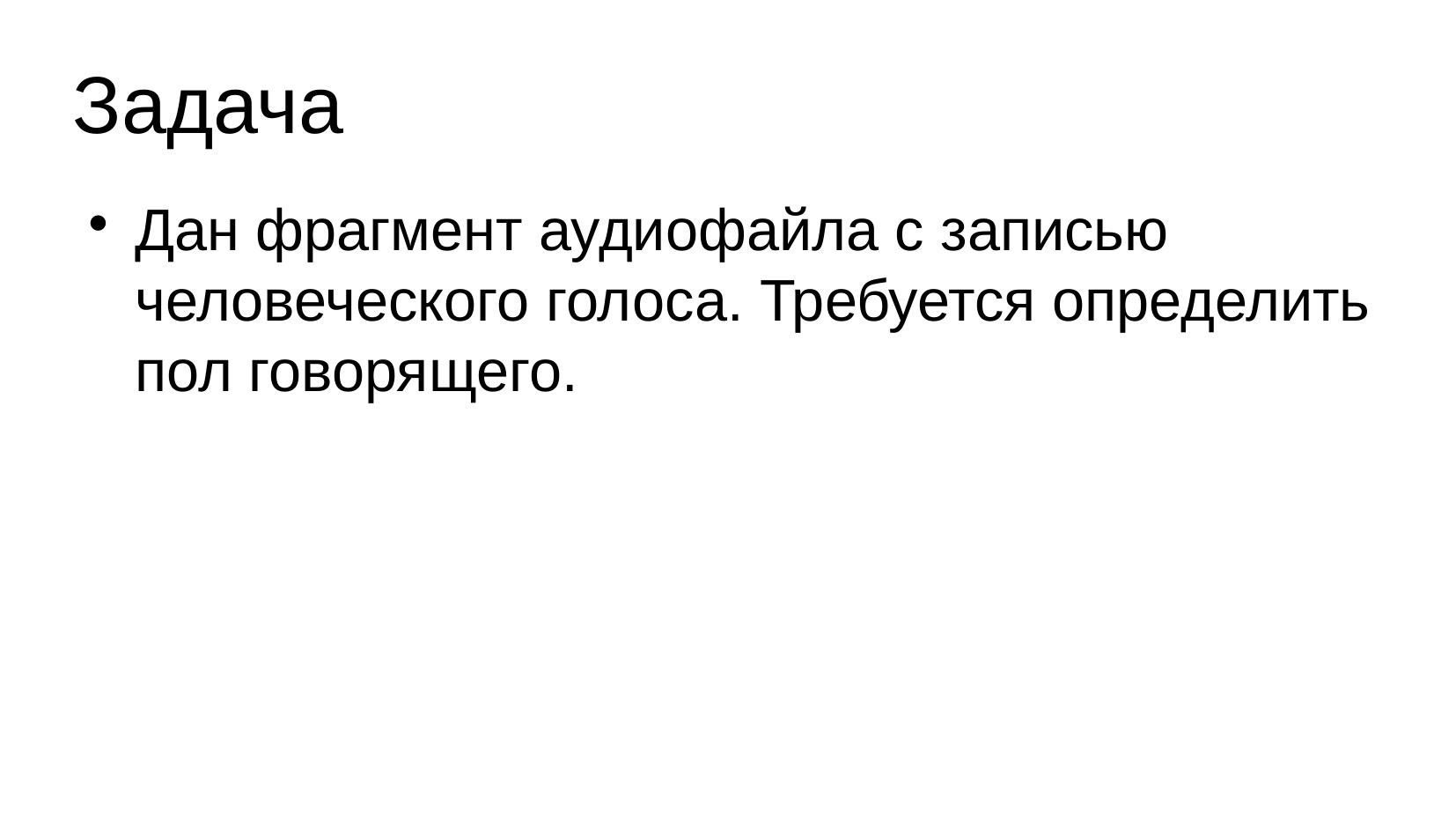

Задача
Дан фрагмент аудиофайла с записью человеческого голоса. Требуется определить пол говорящего.